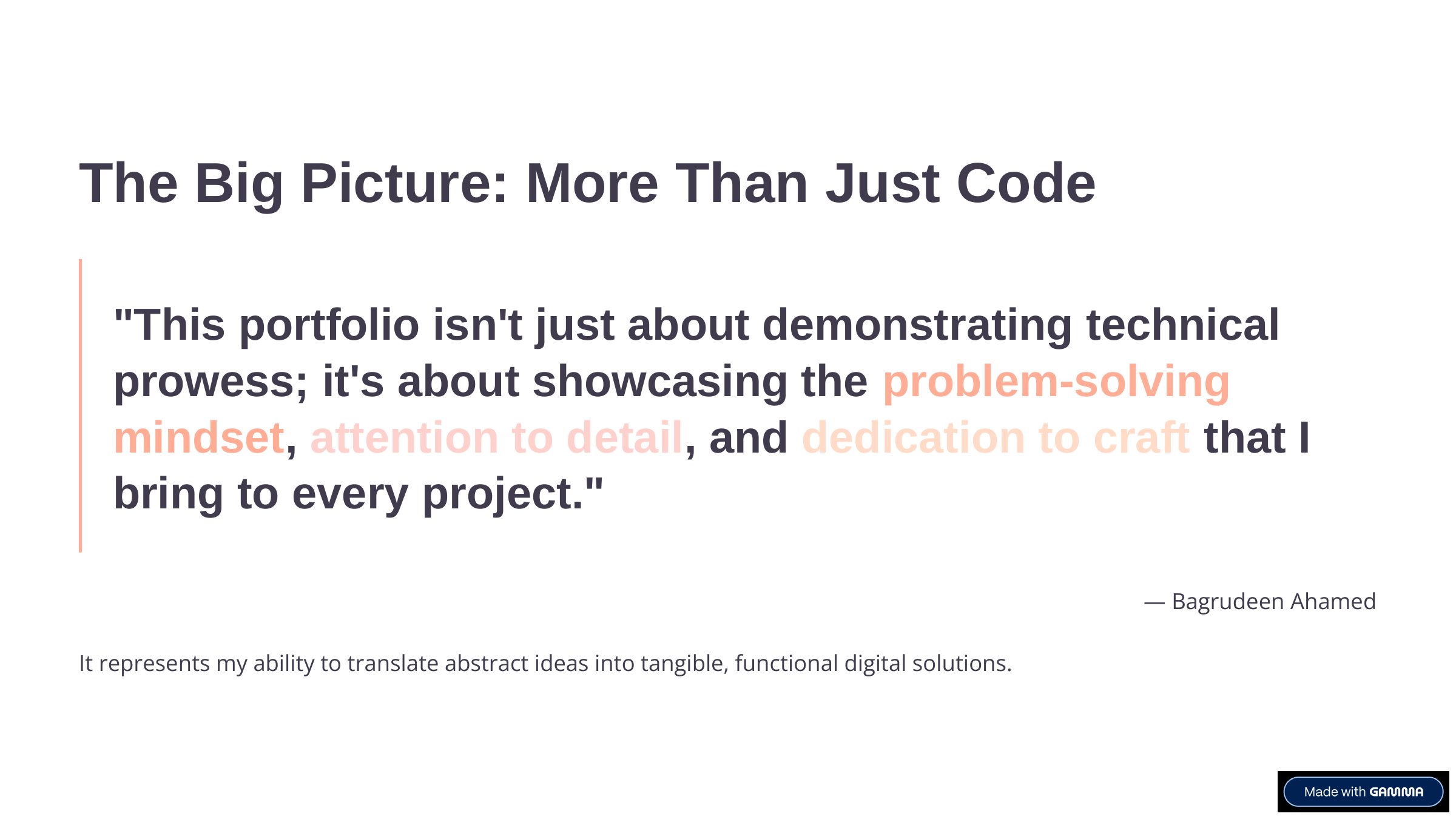

The Big Picture: More Than Just Code

"This portfolio isn't just about demonstrating technical prowess; it's about showcasing the problem-solving mindset, attention to detail, and dedication to craft that I bring to every project."
— Bagrudeen Ahamed
It represents my ability to translate abstract ideas into tangible, functional digital solutions.